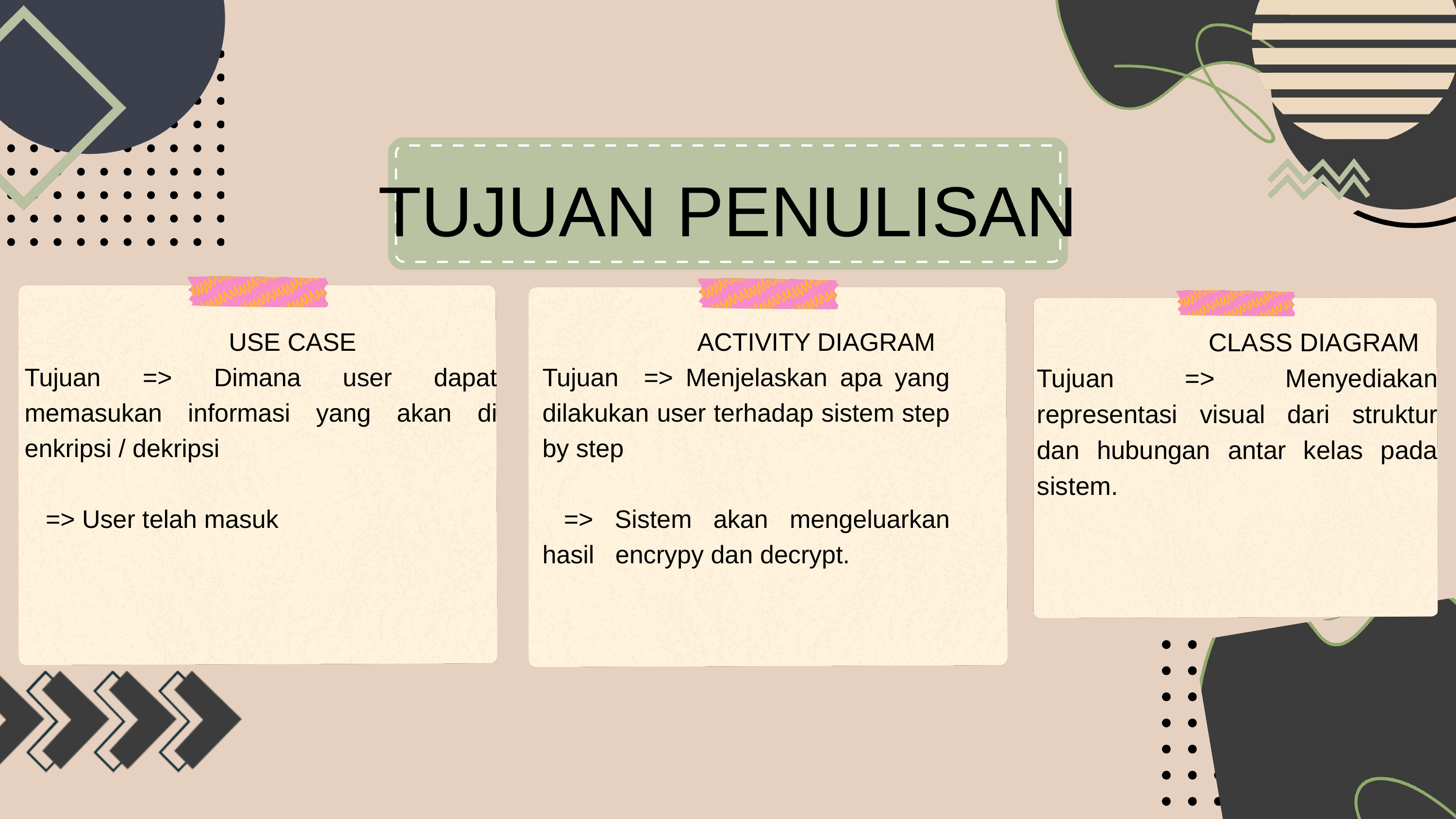

TUJUAN PENULISAN

                             USE CASE
Tujuan => Dimana user dapat memasukan informasi yang akan di enkripsi / dekripsi

   => User telah masuk

                      ACTIVITY DIAGRAM
Tujuan  => Menjelaskan apa yang dilakukan user terhadap sistem step by step

 => Sistem akan mengeluarkan hasil   encrypy dan decrypt.
                        CLASS DIAGRAM
Tujuan => Menyediakan representasi visual dari struktur dan hubungan antar kelas pada sistem.